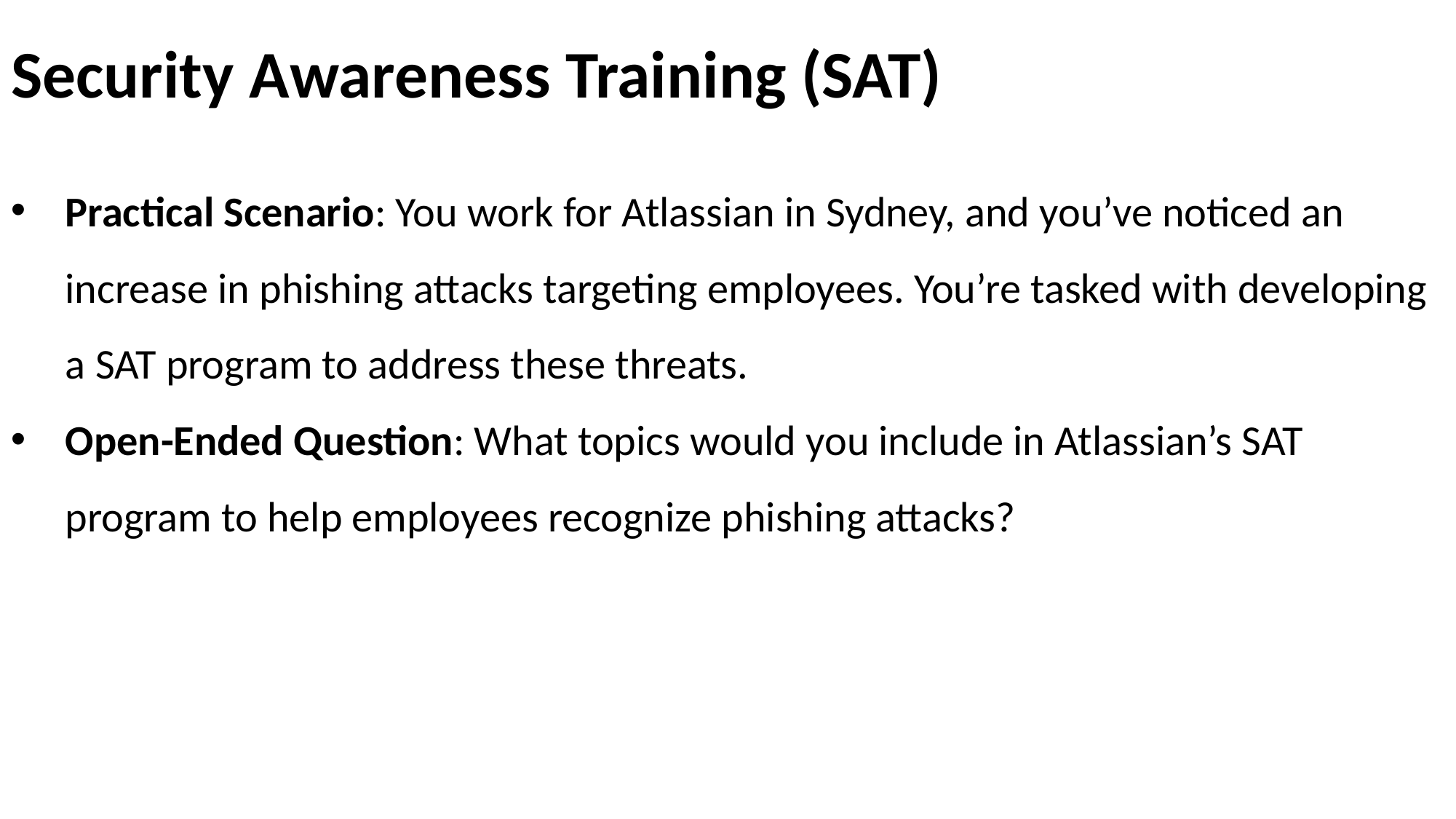

# Security Awareness Training (SAT)
Practical Scenario: You work for Atlassian in Sydney, and you’ve noticed an increase in phishing attacks targeting employees. You’re tasked with developing a SAT program to address these threats.
Open-Ended Question: What topics would you include in Atlassian’s SAT program to help employees recognize phishing attacks?